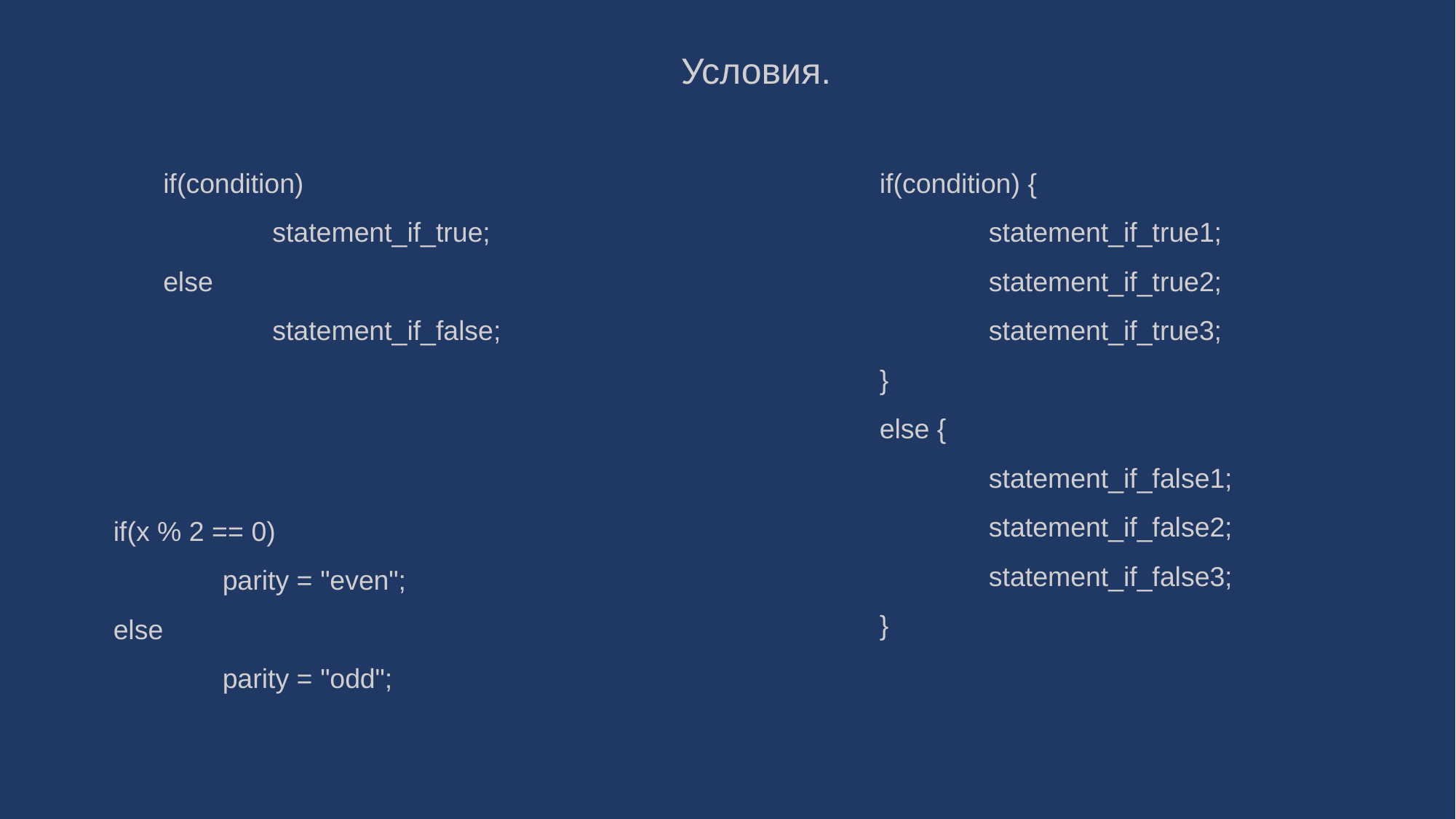

Условия.

if(condition)
 	statement_if_true;
else
 	statement_if_false;
if(condition) {
	statement_if_true1;
	statement_if_true2;
	statement_if_true3;
}
else {
	statement_if_false1;
	statement_if_false2;
	statement_if_false3;
}
if(x % 2 == 0)
 	parity = "even";
else
 	parity = "odd";